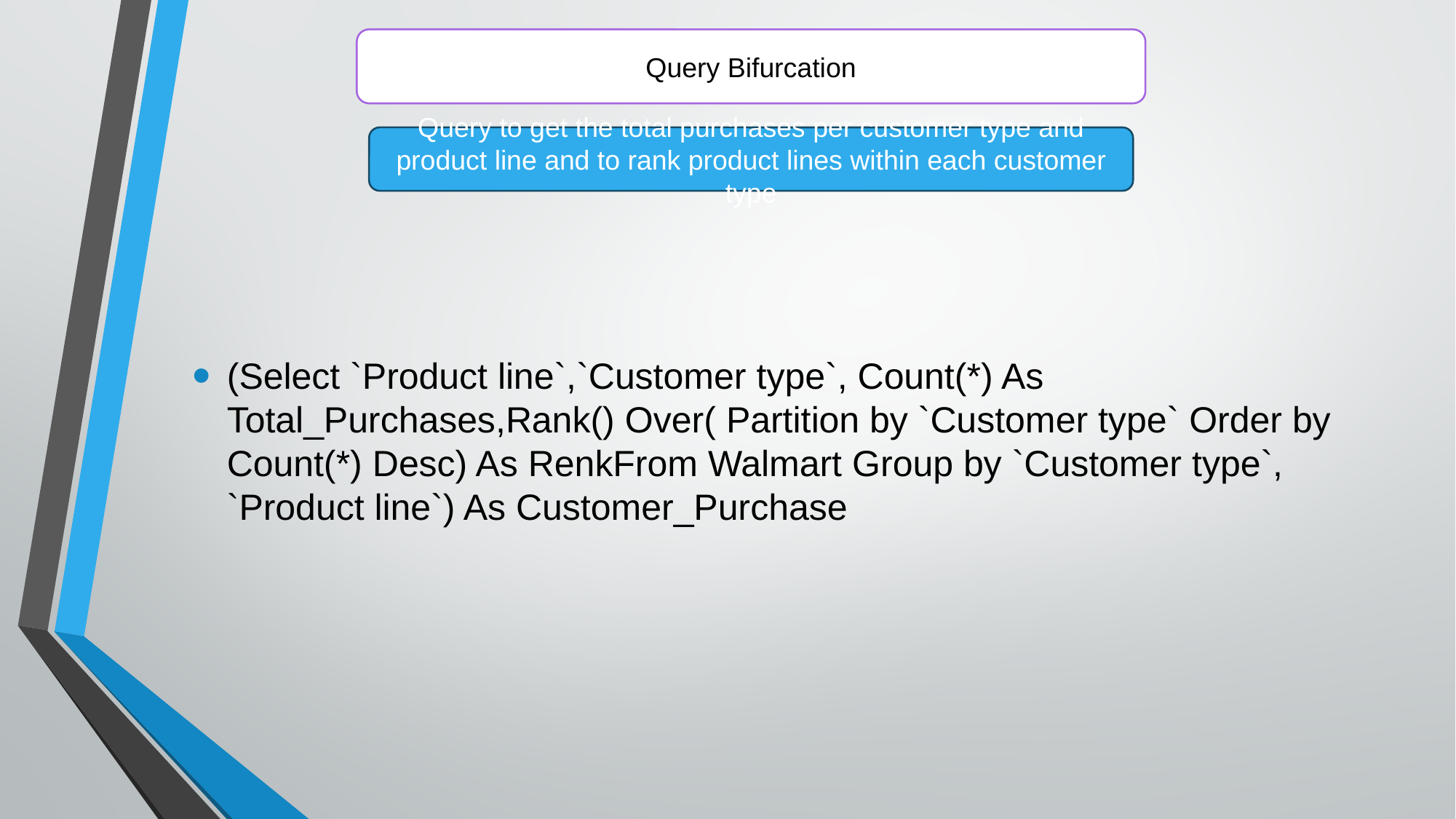

Query Bifurcation
Query to get the total purchases per customer type and product line and to rank product lines within each customer type
(Select `Product line`,`Customer type`, Count(*) As Total_Purchases,Rank() Over( Partition by `Customer type` Order by Count(*) Desc) As RenkFrom Walmart Group by `Customer type`, `Product line`) As Customer_Purchase